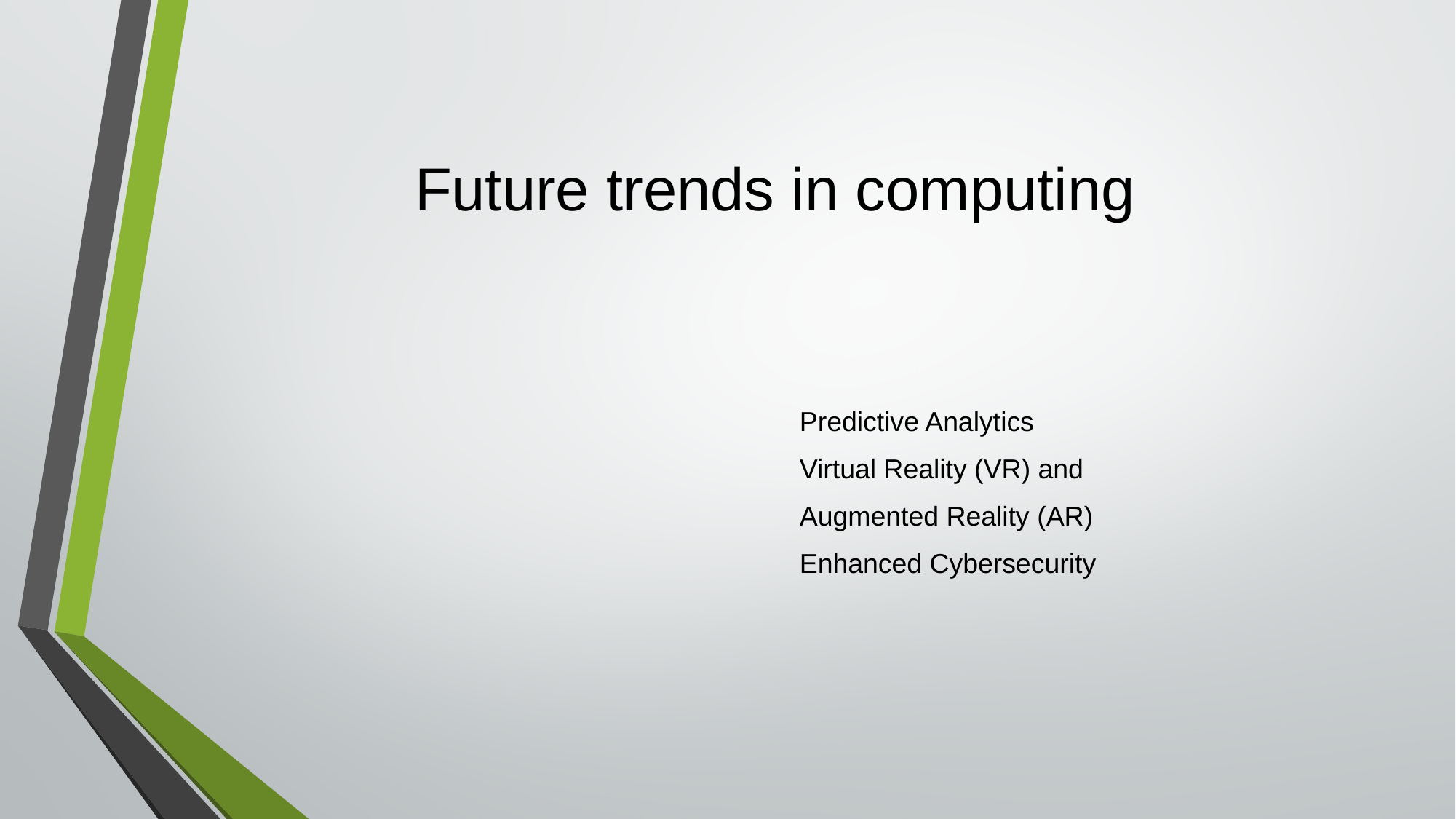

# Future trends in computing

Predictive Analytics
Virtual Reality (VR) and
Augmented Reality (AR)
Enhanced Cybersecurity